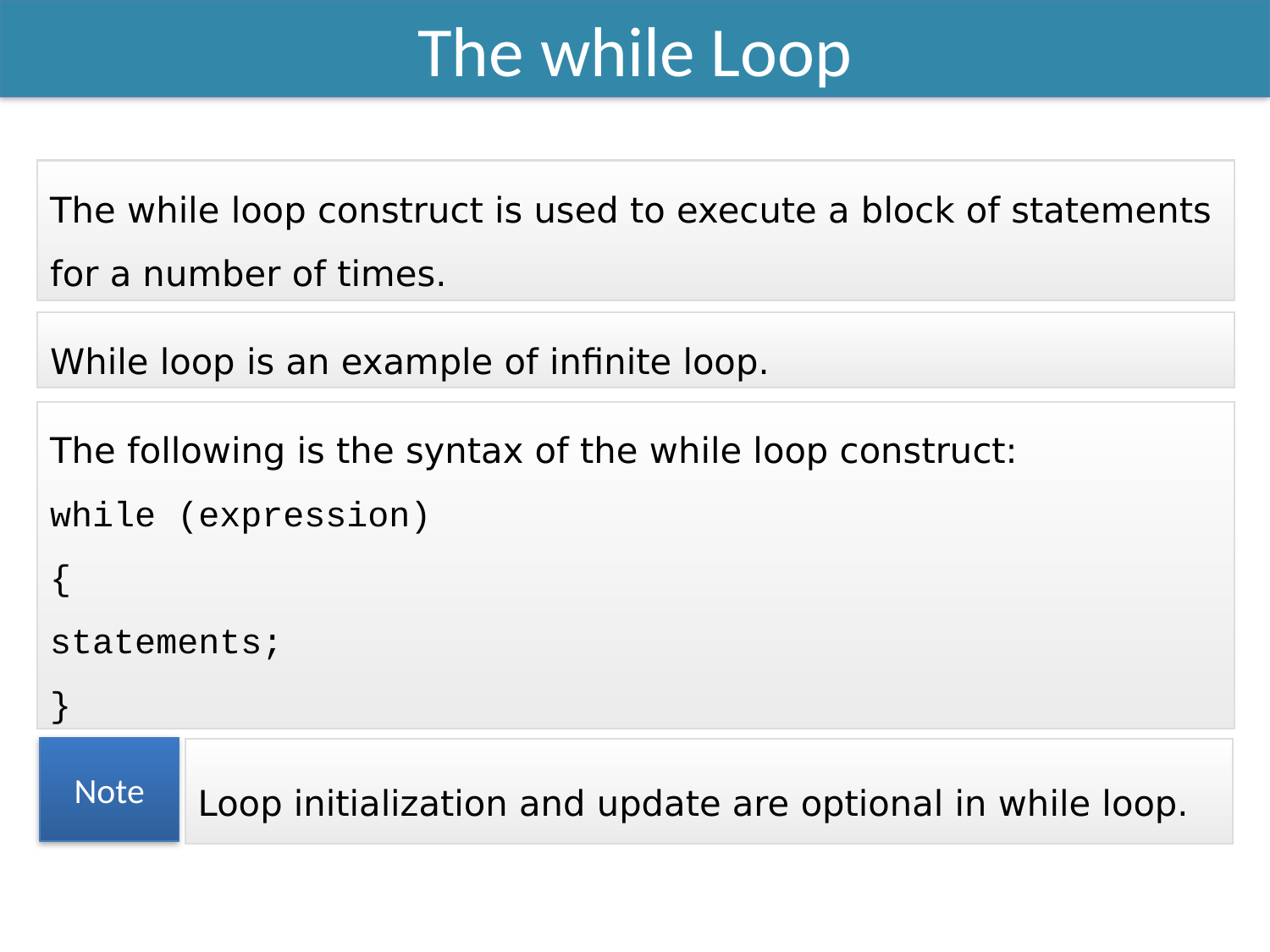

The while Loop
The while loop construct is used to execute a block of statements for a number of times.
While loop is an example of infinite loop.
The following is the syntax of the while loop construct:
while (expression)
{
statements;
}
Note
Loop initialization and update are optional in while loop.